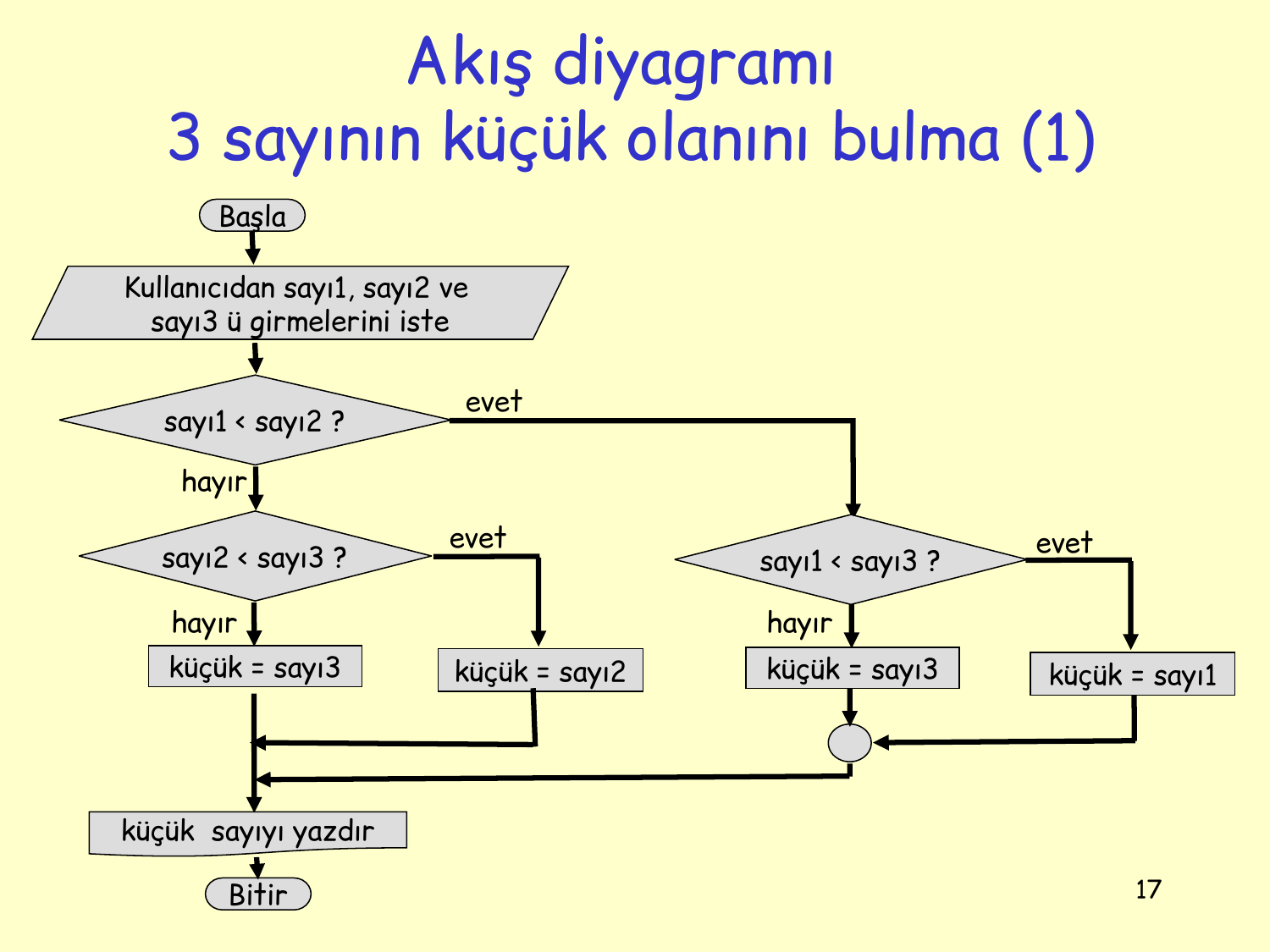

# Akış diyagramı 3 sayının küçük olanını bulma (1)
Başla

Kullanıcıdan sayı1, sayı2 ve
sayı3 ü girmelerini iste

sayı1 < sayı2 ?
evet

hayır

sayı2 < sayı3 ?
evet
sayı1 < sayı3 ?
evet

hayır
hayır

küçük = sayı3
küçük = sayı3
küçük = sayı2
küçük = sayı1

küçük  sayıyı yazdır

17
Bitir